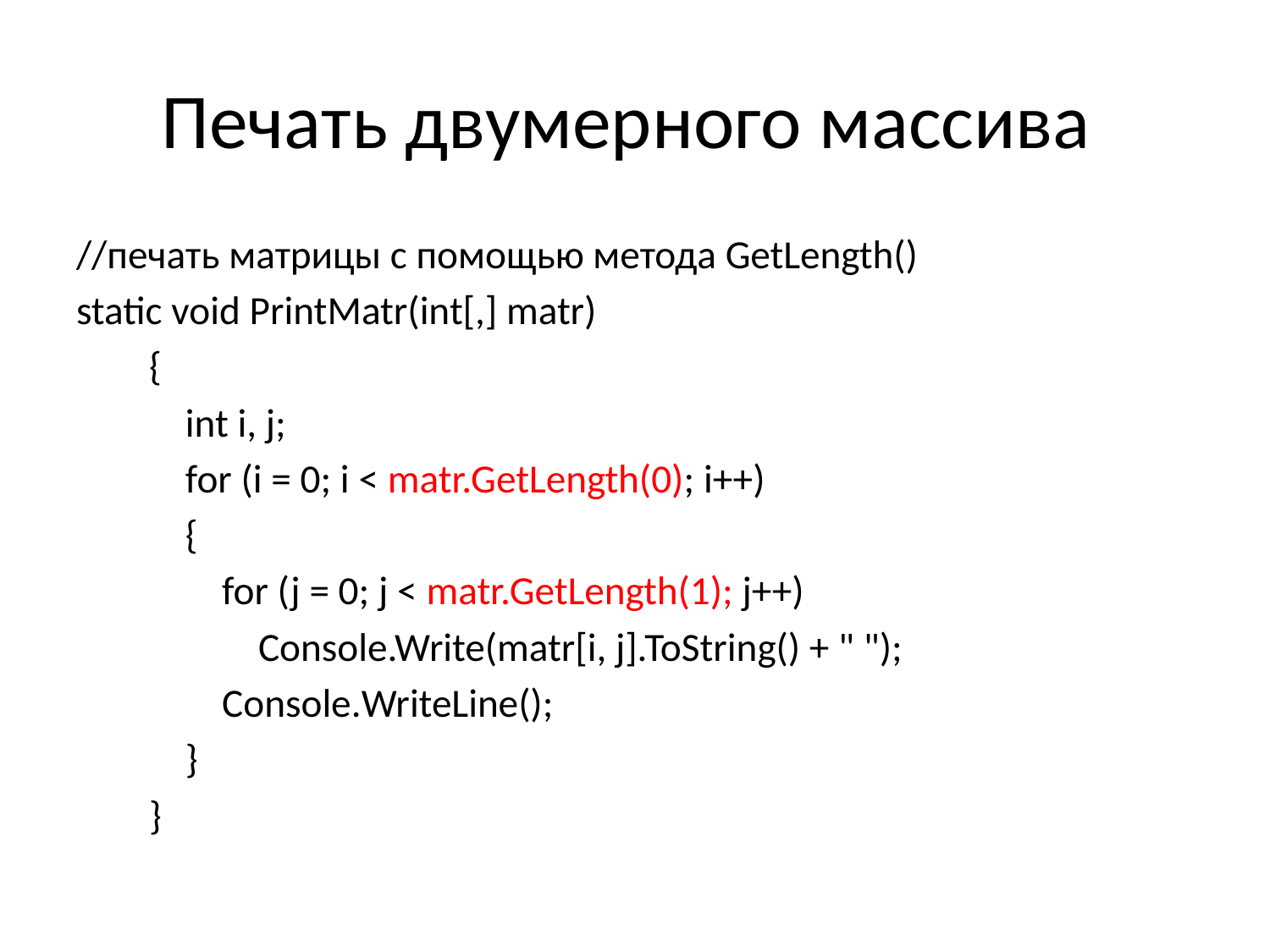

# Печать двумерного массива
//печать матрицы с помощью метода GetLength()
static void PrintMatr(int[,] matr)
        {
            int i, j;
            for (i = 0; i < matr.GetLength(0); i++)
            {
                for (j = 0; j < matr.GetLength(1); j++)
                    Console.Write(matr[i, j].ToString() + " ");
                Console.WriteLine();
            }
        }